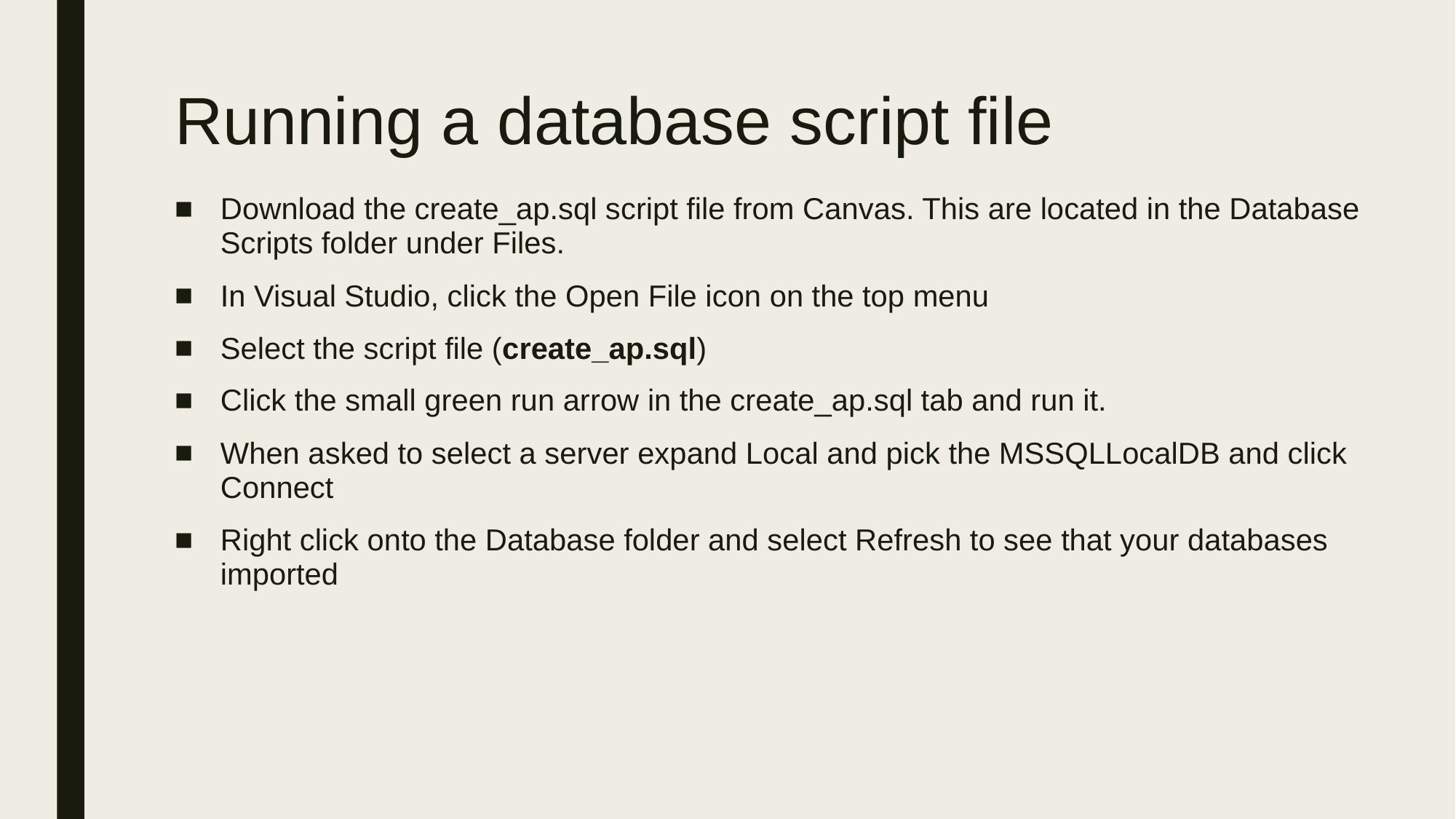

# Running a database script file
Download the create_ap.sql script file from Canvas. This are located in the Database Scripts folder under Files.
In Visual Studio, click the Open File icon on the top menu
Select the script file (create_ap.sql)
Click the small green run arrow in the create_ap.sql tab and run it.
When asked to select a server expand Local and pick the MSSQLLocalDB and click Connect
Right click onto the Database folder and select Refresh to see that your databases imported